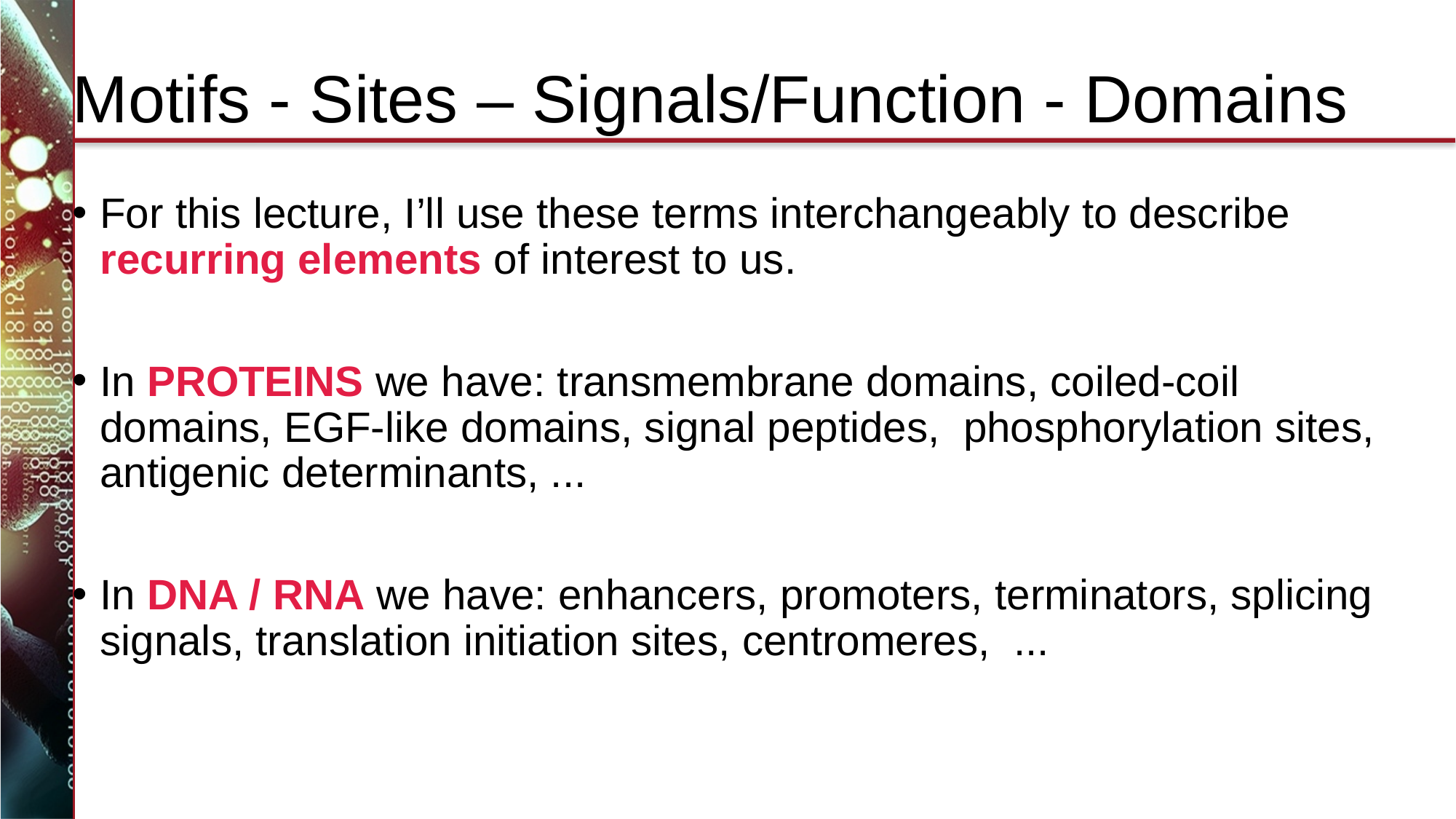

# Motifs - Sites – Signals/Function - Domains
For this lecture, I’ll use these terms interchangeably to describe recurring elements of interest to us.

In PROTEINS we have: transmembrane domains, coiled-coil domains, EGF-like domains, signal peptides,  phosphorylation sites, antigenic determinants, ...

In DNA / RNA we have: enhancers, promoters, terminators, splicing signals, translation initiation sites, centromeres,  ...